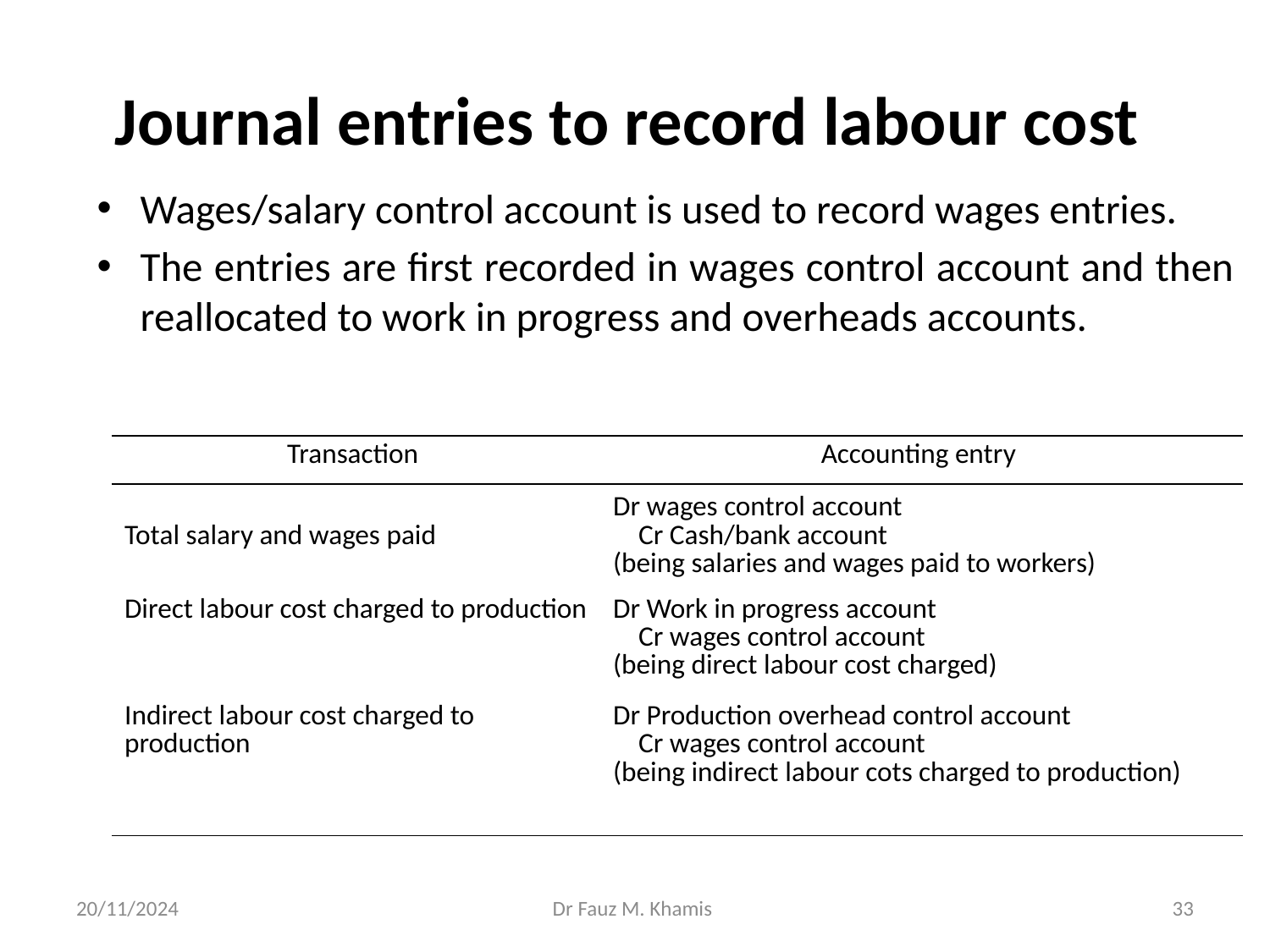

# Journal entries to record labour cost
Wages/salary control account is used to record wages entries.
The entries are first recorded in wages control account and then reallocated to work in progress and overheads accounts.

| Transaction | Accounting entry |
| --- | --- |
| Total salary and wages paid | Dr wages control account Cr Cash/bank account (being salaries and wages paid to workers) |
| Direct labour cost charged to production | Dr Work in progress account Cr wages control account (being direct labour cost charged) |
| Indirect labour cost charged to production | Dr Production overhead control account Cr wages control account (being indirect labour cots charged to production) |
20/11/2024
Dr Fauz M. Khamis
33